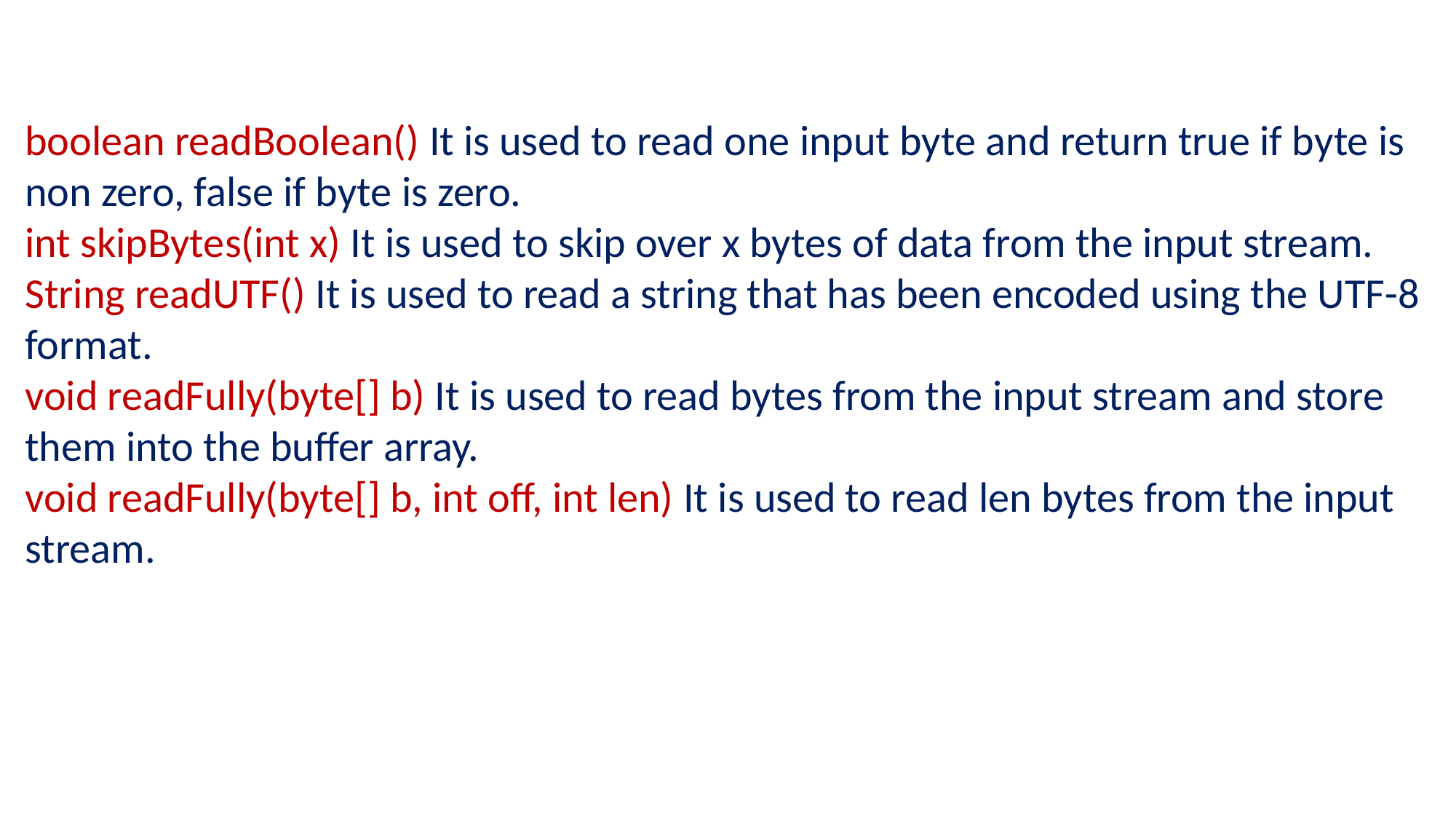

boolean readBoolean() It is used to read one input byte and return true if byte is non zero, false if byte is zero.
int skipBytes(int x) It is used to skip over x bytes of data from the input stream.
String readUTF() It is used to read a string that has been encoded using the UTF-8 format.
void readFully(byte[] b) It is used to read bytes from the input stream and store them into the buffer array.
void readFully(byte[] b, int off, int len) It is used to read len bytes from the input stream.